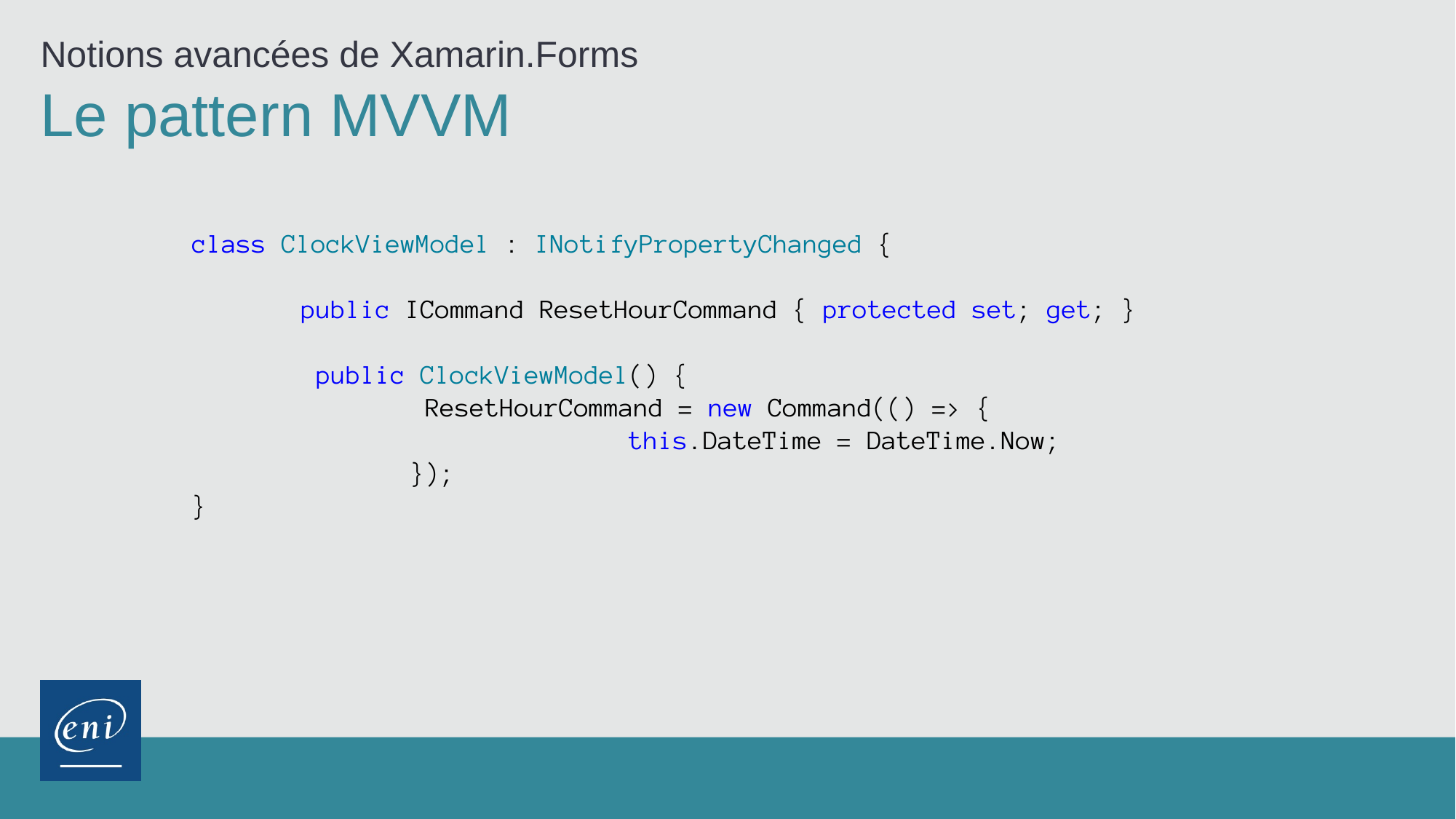

Notions avancées de Xamarin.Forms
Le pattern MVVM
class ClockViewModel : INotifyPropertyChanged {

	public ICommand ResetHourCommand { protected set; get; }

	 public ClockViewModel() {
		 ResetHourCommand = new Command(() => {						 		this.DateTime = DateTime.Now;
		});
}